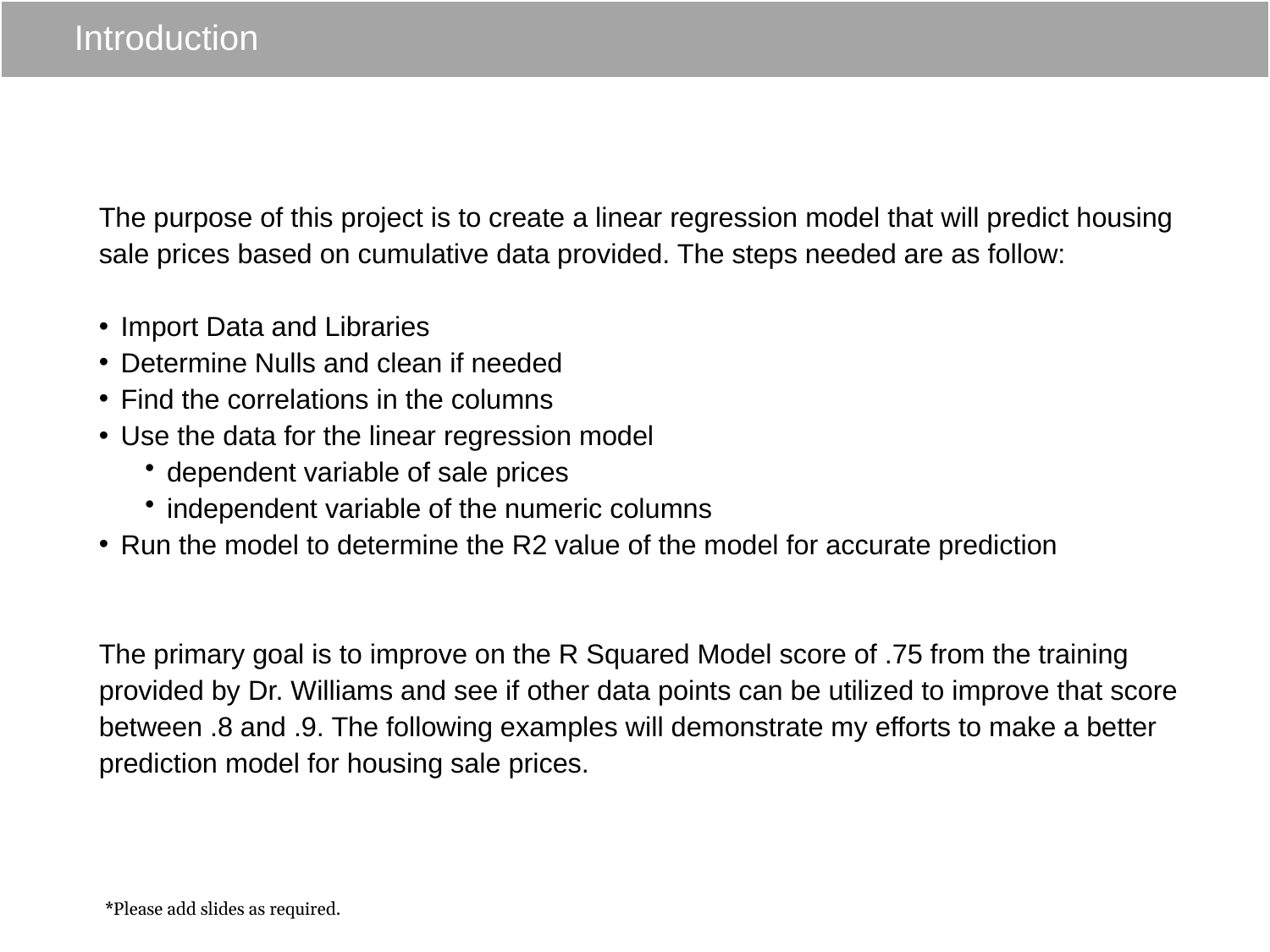

# Introduction
The purpose of this project is to create a linear regression model that will predict housing sale prices based on cumulative data provided. The steps needed are as follow:

Import Data and Libraries
Determine Nulls and clean if needed
Find the correlations in the columns
Use the data for the linear regression model
dependent variable of sale prices
independent variable of the numeric columns
Run the model to determine the R2 value of the model for accurate prediction

The primary goal is to improve on the R Squared Model score of .75 from the training provided by Dr. Williams and see if other data points can be utilized to improve that score between .8 and .9. The following examples will demonstrate my efforts to make a better prediction model for housing sale prices.
2
*Please add slides as required.